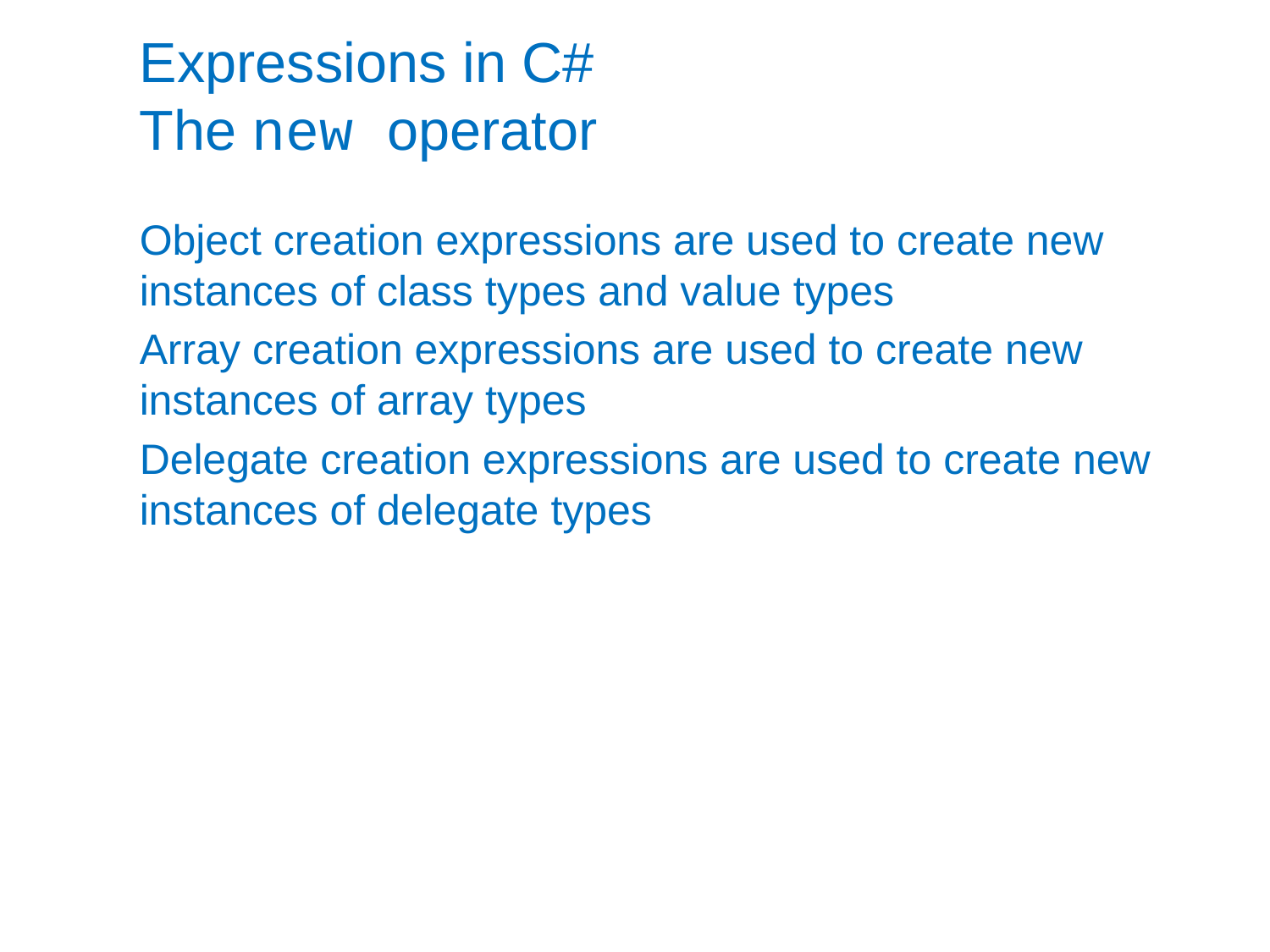

# Expressions in C# The new operator
Object creation expressions are used to create new instances of class types and value types
Array creation expressions are used to create new instances of array types
Delegate creation expressions are used to create new instances of delegate types